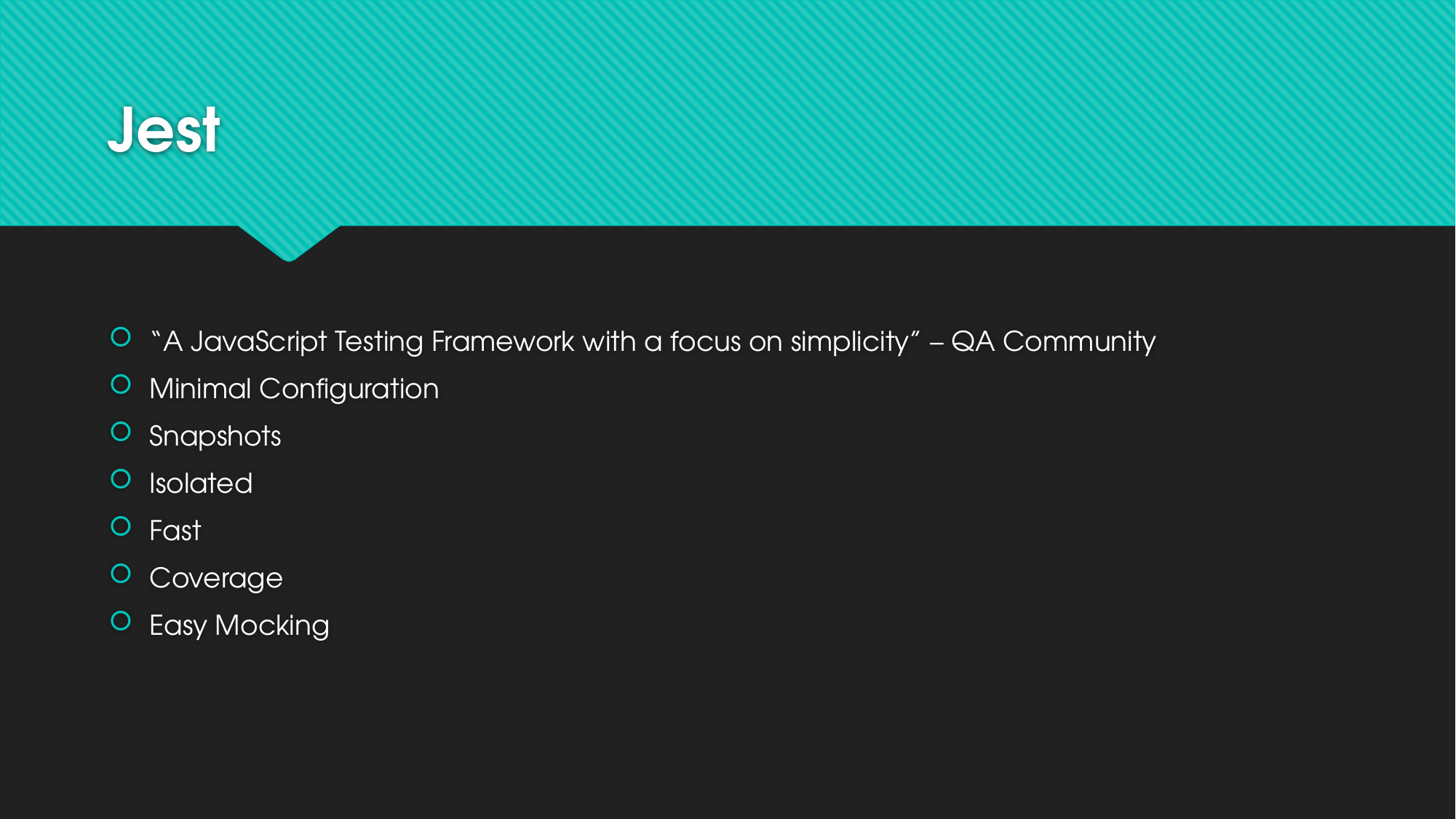

# Jest
“A JavaScript Testing Framework with a focus on simplicity” – QA Community
Minimal Configuration
Snapshots
Isolated
Fast
Coverage
Easy Mocking